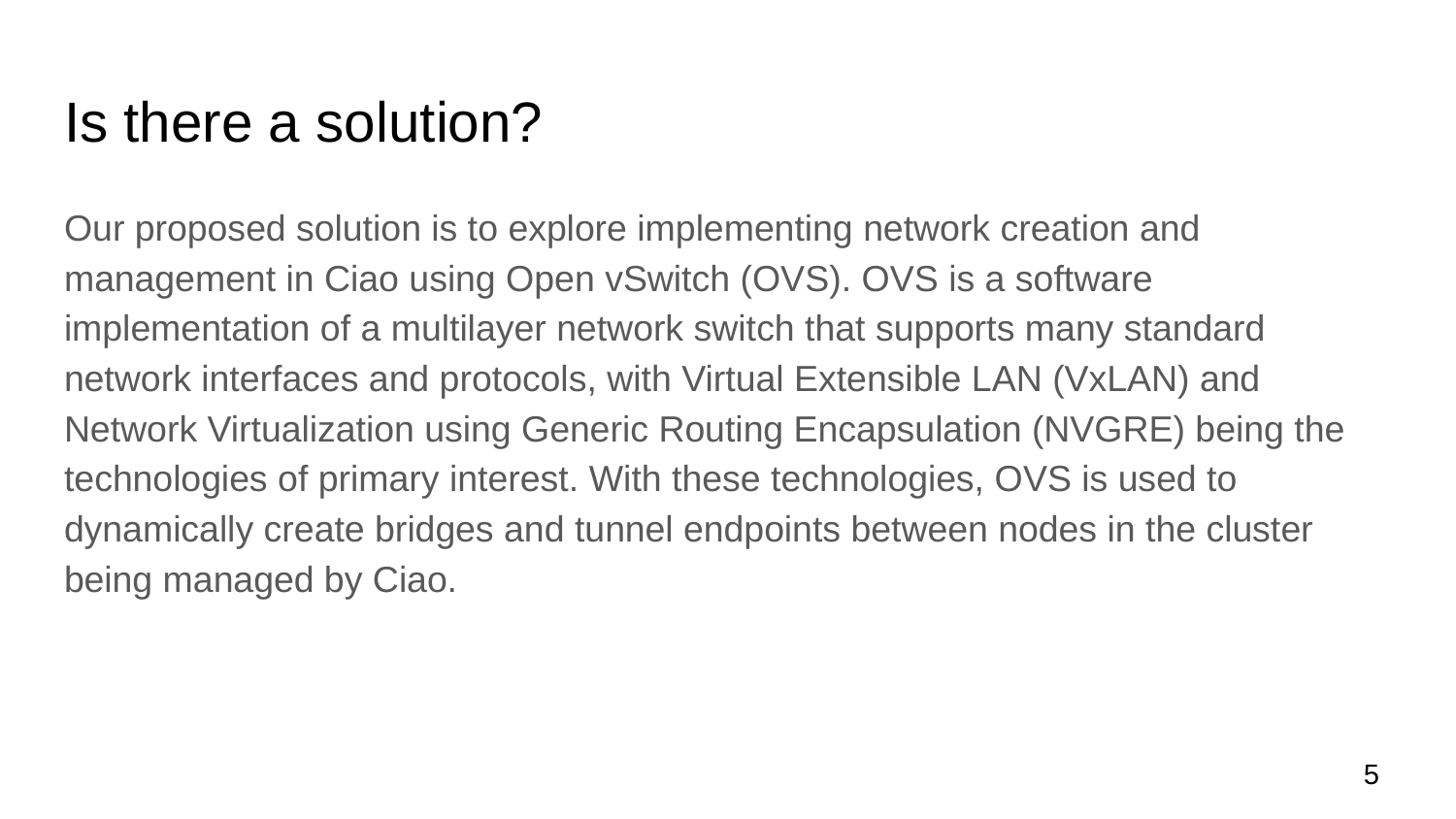

# Is there a solution?
Our proposed solution is to explore implementing network creation and management in Ciao using Open vSwitch (OVS). OVS is a software implementation of a multilayer network switch that supports many standard network interfaces and protocols, with Virtual Extensible LAN (VxLAN) and Network Virtualization using Generic Routing Encapsulation (NVGRE) being the technologies of primary interest. With these technologies, OVS is used to dynamically create bridges and tunnel endpoints between nodes in the cluster being managed by Ciao.

5